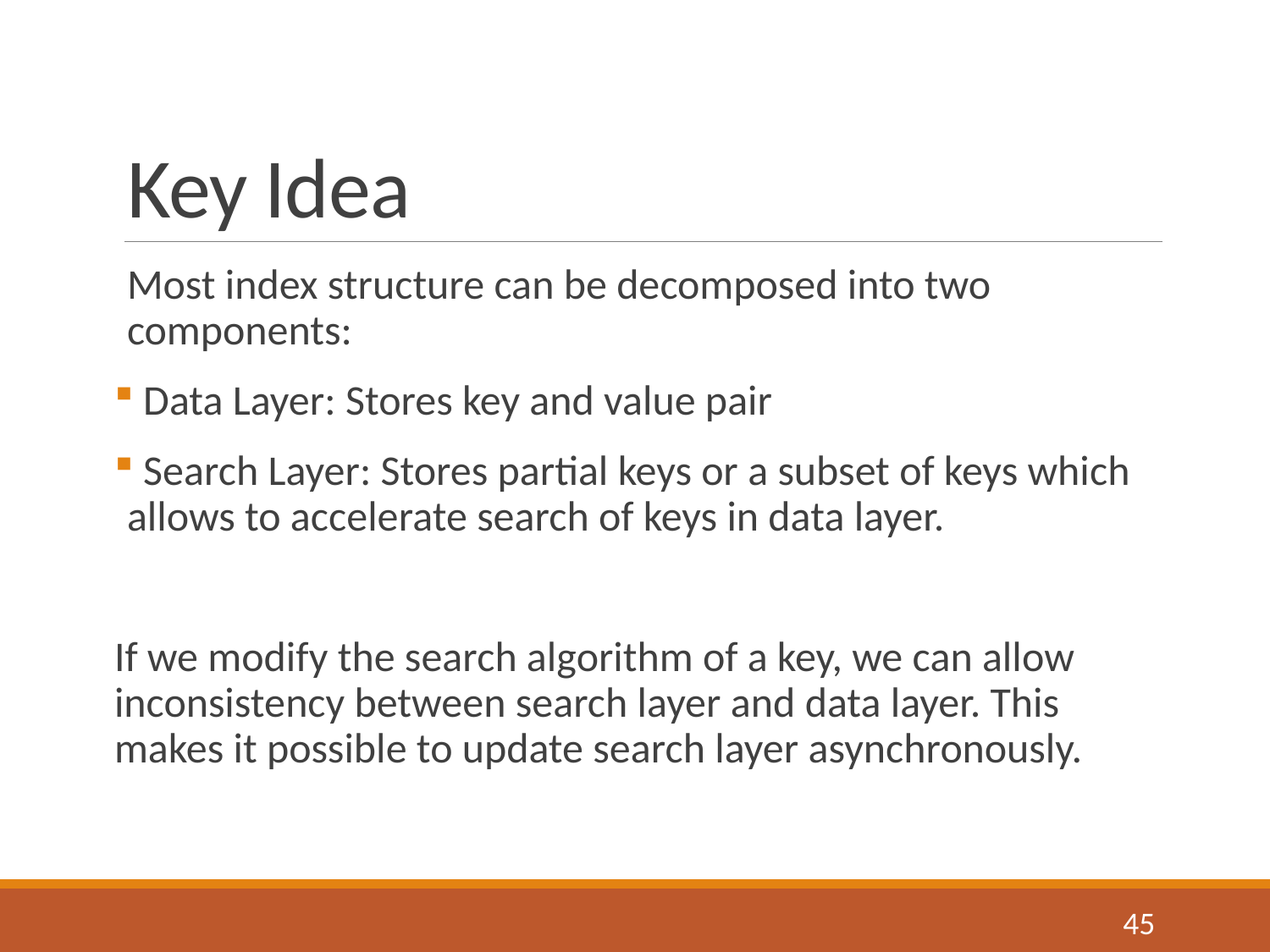

# Key Idea
Most index structure can be decomposed into two components:
 Data Layer: Stores key and value pair
 Search Layer: Stores partial keys or a subset of keys which allows to accelerate search of keys in data layer.

If we modify the search algorithm of a key, we can allow inconsistency between search layer and data layer. This makes it possible to update search layer asynchronously.
45